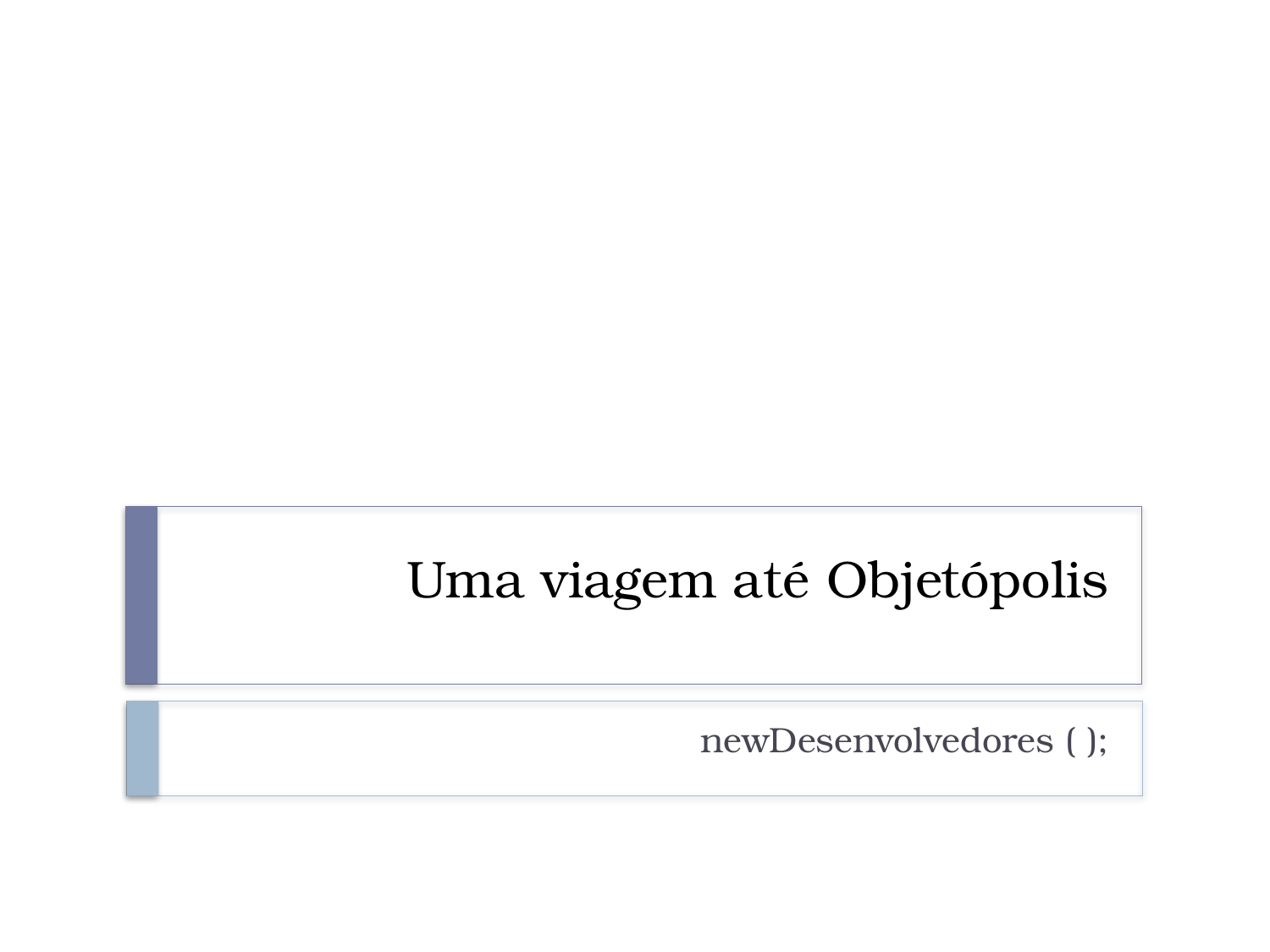

# Uma viagem até Objetópolis
newDesenvolvedores ( );